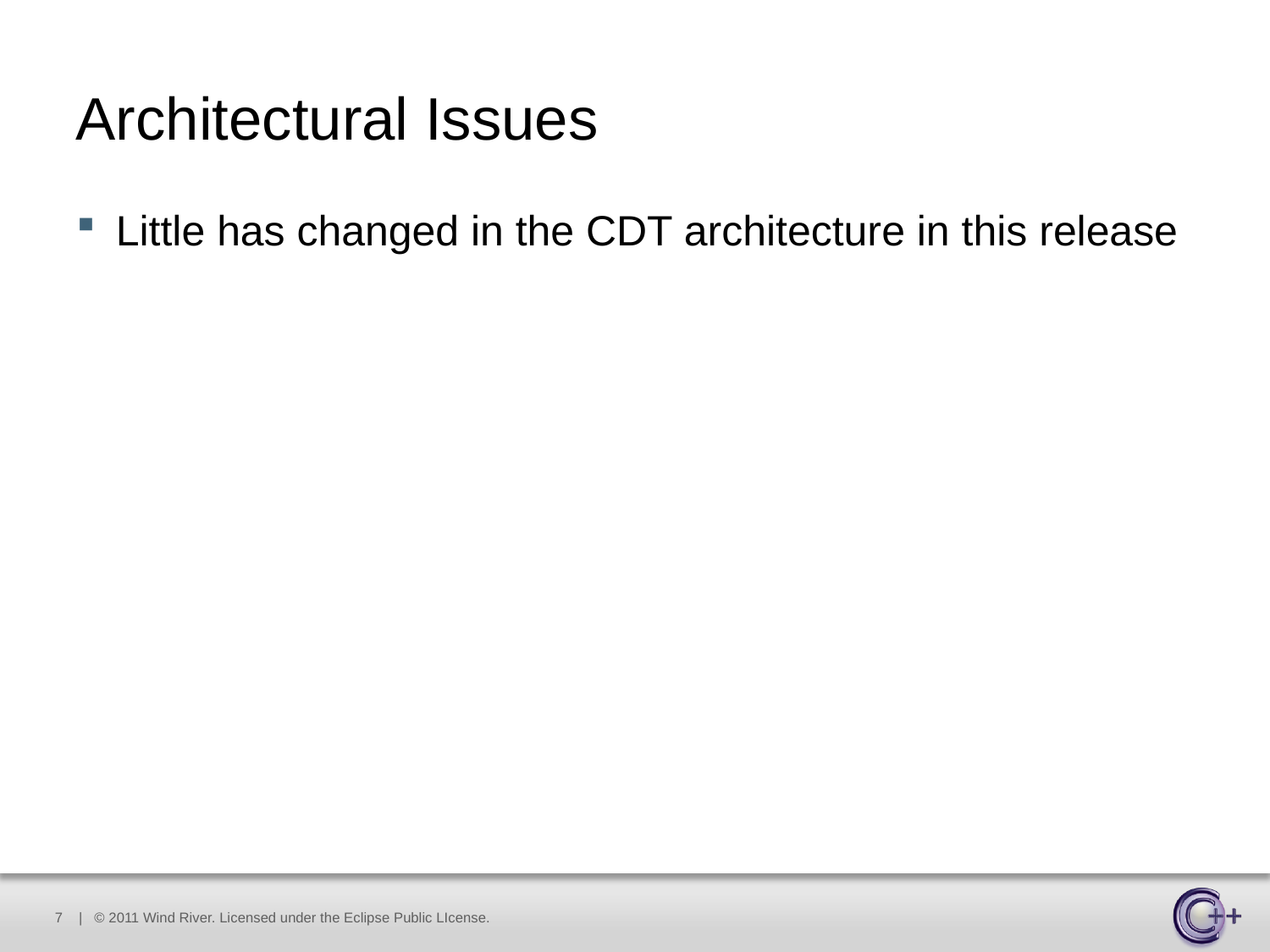

# Architectural Issues
Little has changed in the CDT architecture in this release
7
|   © 2011 Wind River. Licensed under the Eclipse Public LIcense.